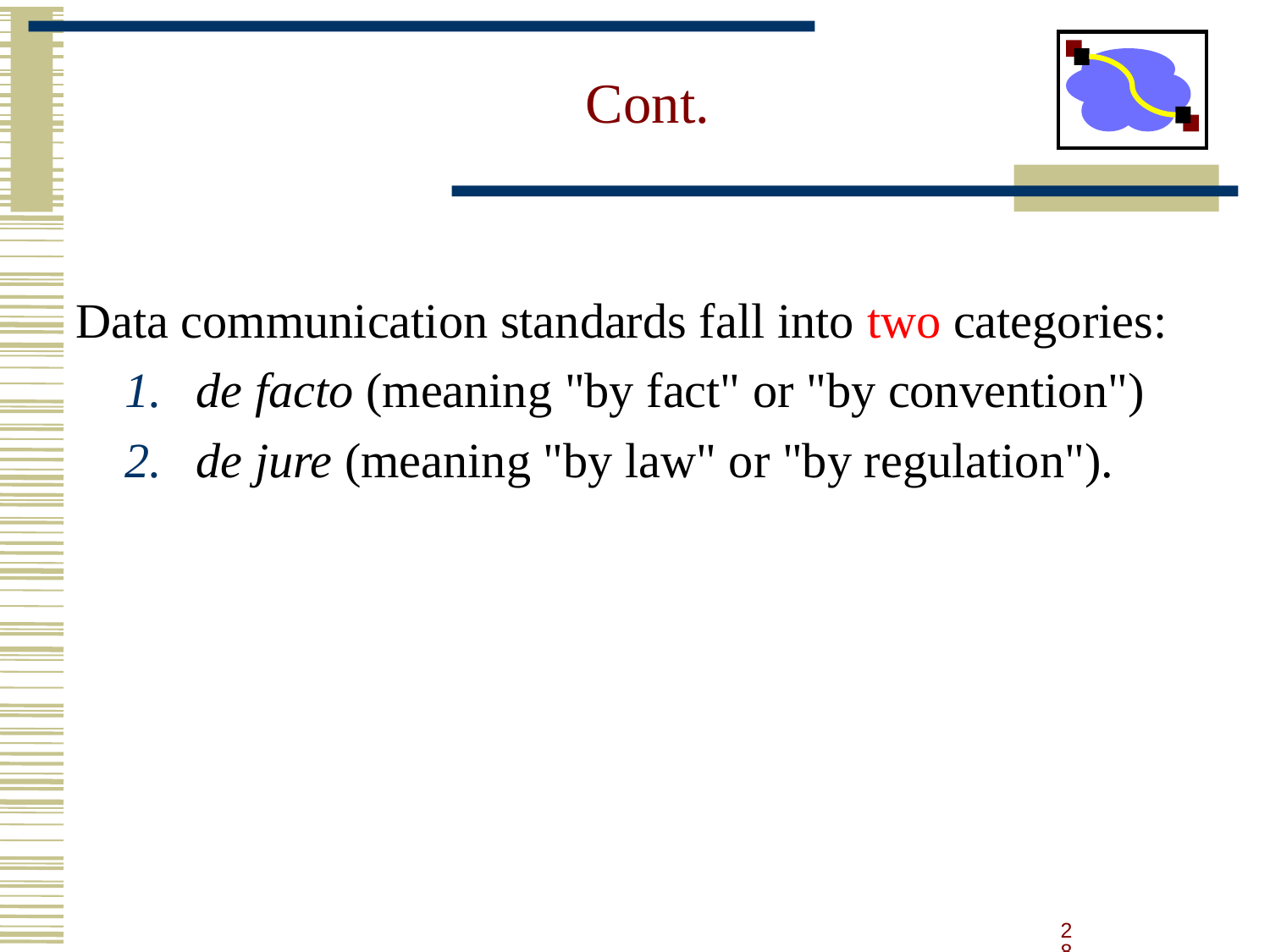

# Cont.

Data communication standards fall into two categories:
de facto (meaning "by fact" or "by convention")
de jure (meaning "by law" or "by regulation").
28